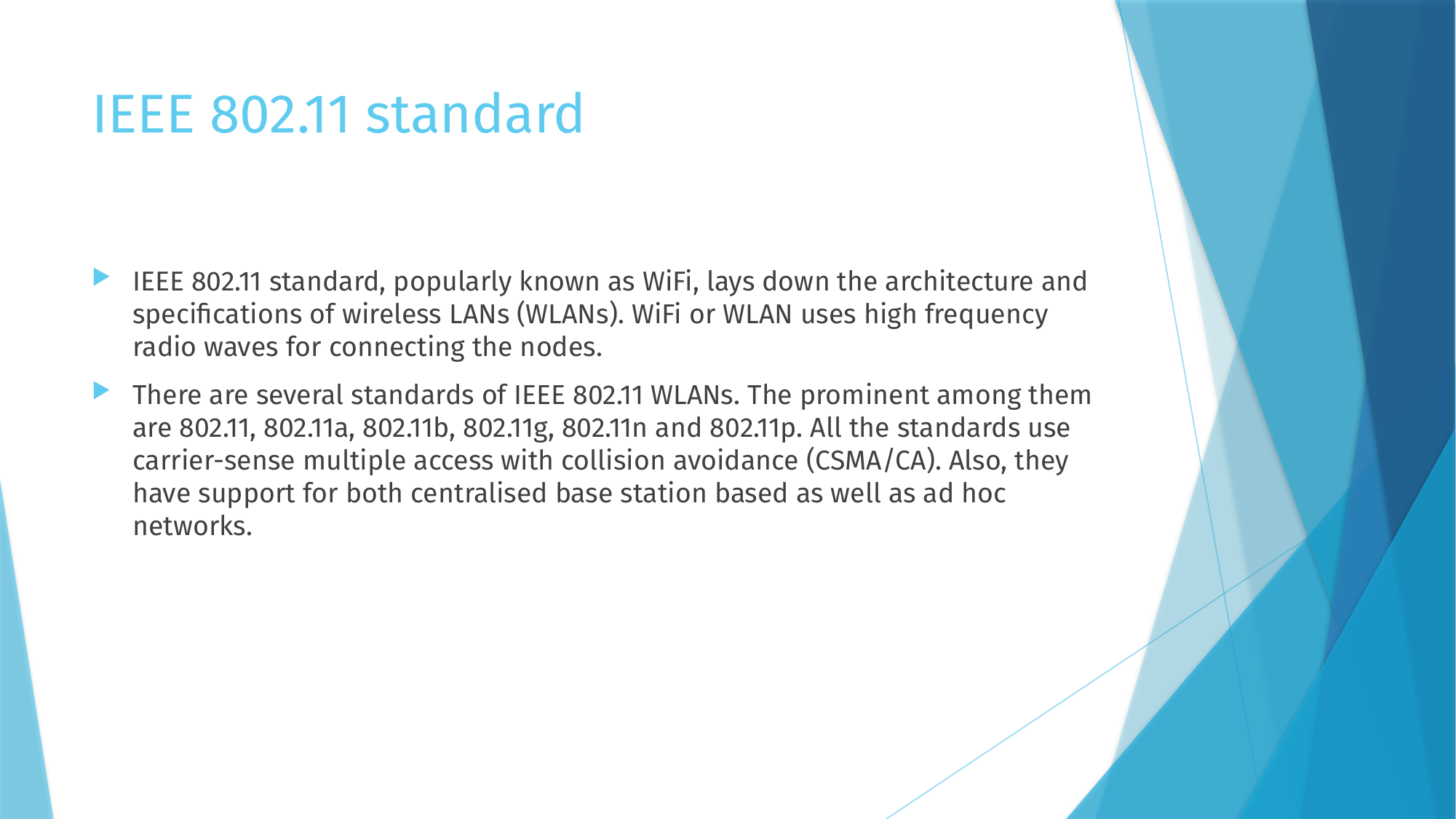

# IEEE 802.11 standard
IEEE 802.11 standard, popularly known as WiFi, lays down the architecture and specifications of wireless LANs (WLANs). WiFi or WLAN uses high frequency radio waves for connecting the nodes.
There are several standards of IEEE 802.11 WLANs. The prominent among them are 802.11, 802.11a, 802.11b, 802.11g, 802.11n and 802.11p. All the standards use carrier-sense multiple access with collision avoidance (CSMA/CA). Also, they have support for both centralised base station based as well as ad hoc networks.